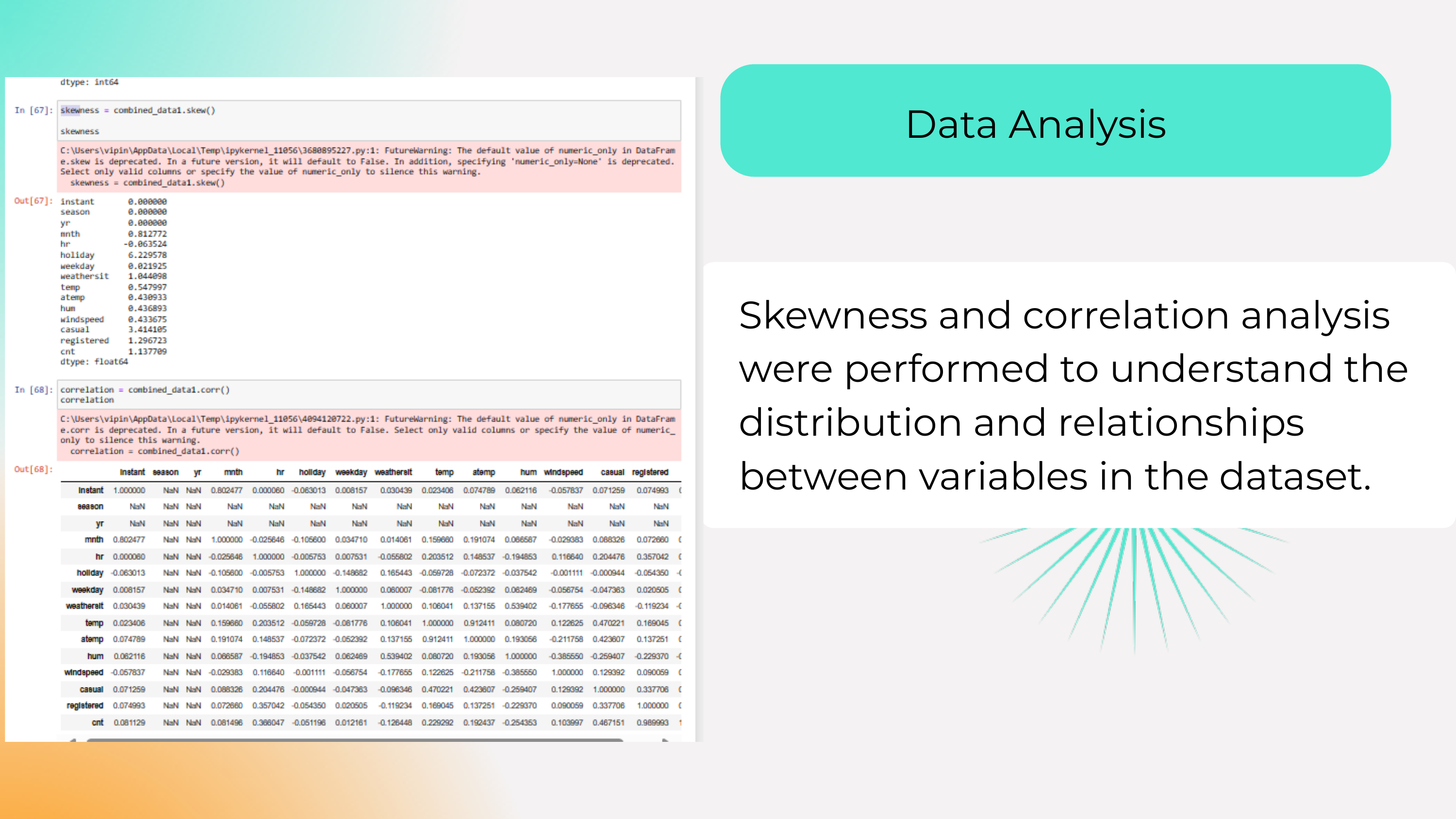

Data Analysis

Skewness and correlation analysis were performed to understand the distribution and relationships between variables in the dataset.